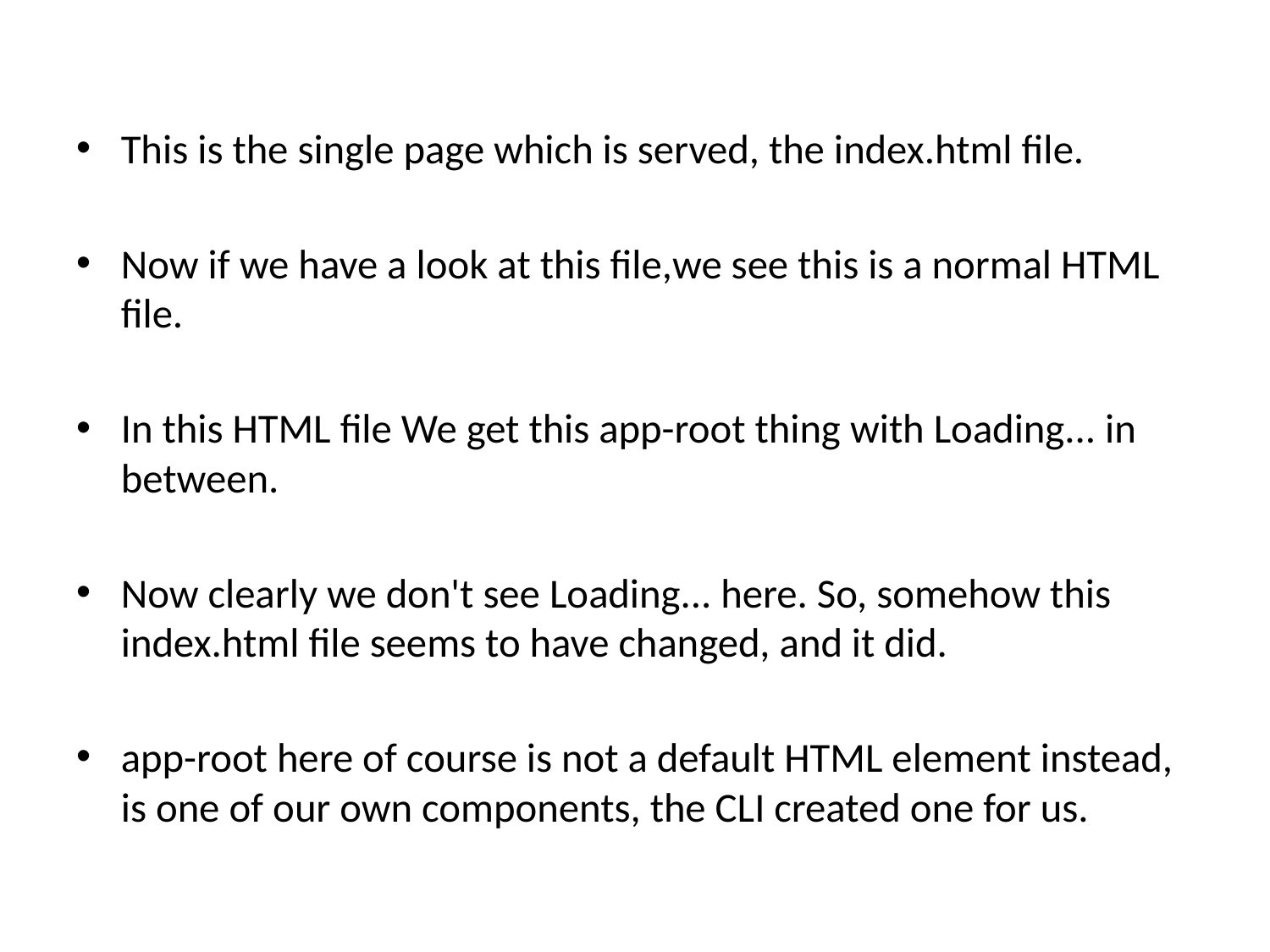

This is the single page which is served, the index.html file.

Now if we have a look at this file,we see this is a normal HTML file.

In this HTML file We get this app-root thing with Loading... in between.

Now clearly we don't see Loading... here. So, somehow this index.html file seems to have changed, and it did.

app-root here of course is not a default HTML element instead, is one of our own components, the CLI created one for us.